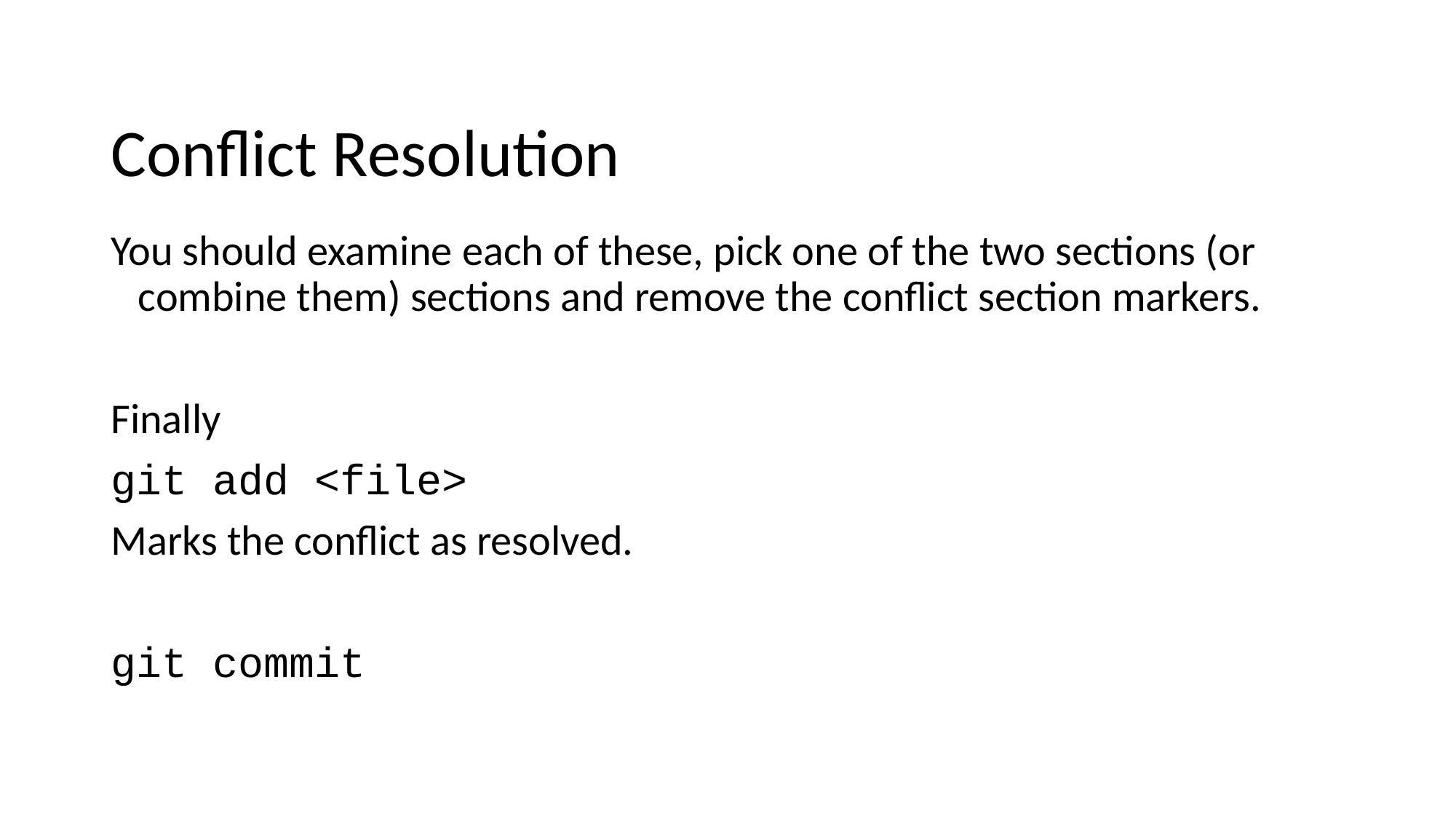

# Conflict Resolution
You should examine each of these, pick one of the two sections (or combine them) sections and remove the conflict section markers.

Finally
git add <file>
Marks the conflict as resolved.

git commit